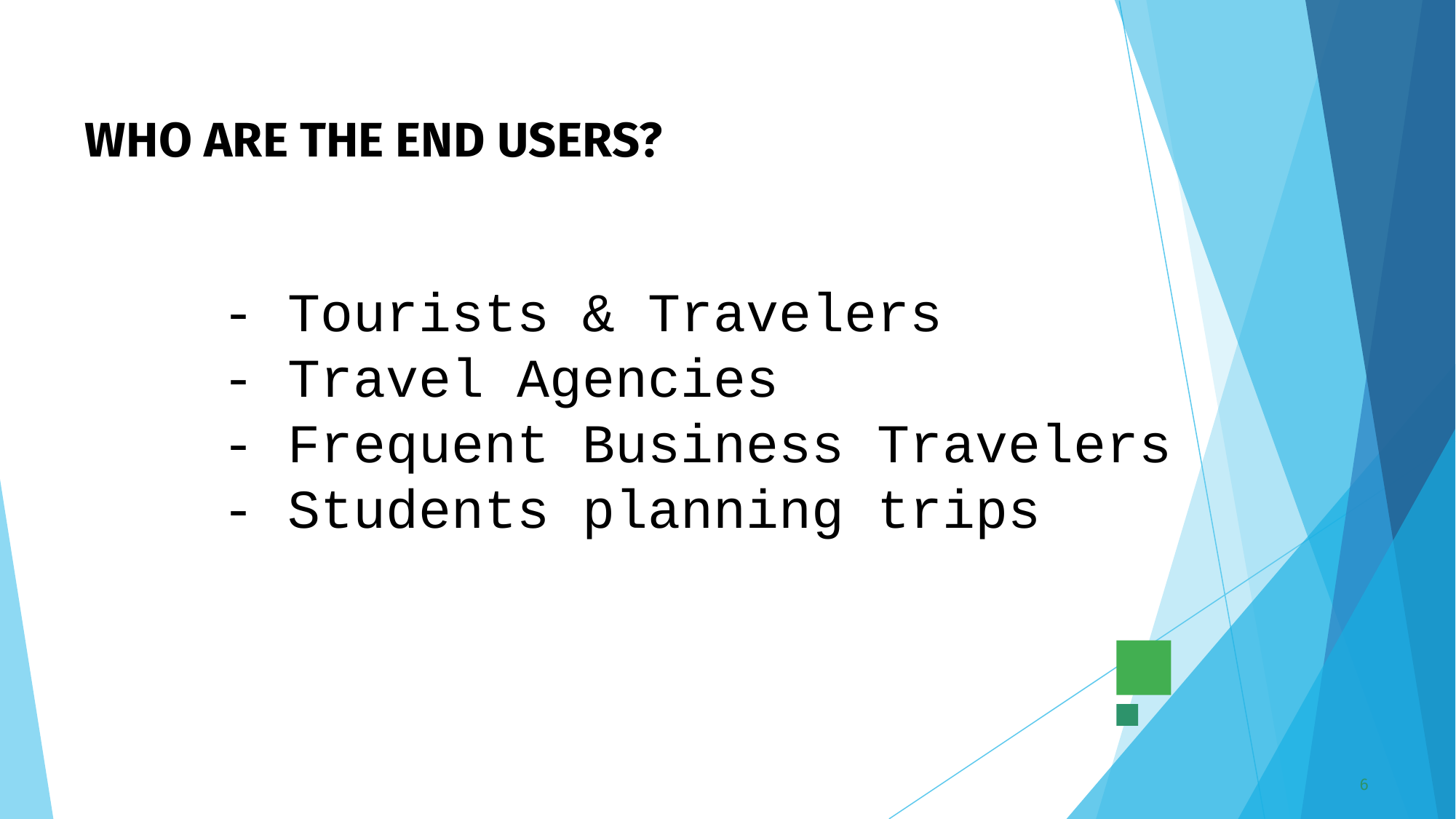

# WHO ARE THE END USERS?
- Tourists & Travelers
- Travel Agencies
- Frequent Business Travelers
- Students planning trips

6